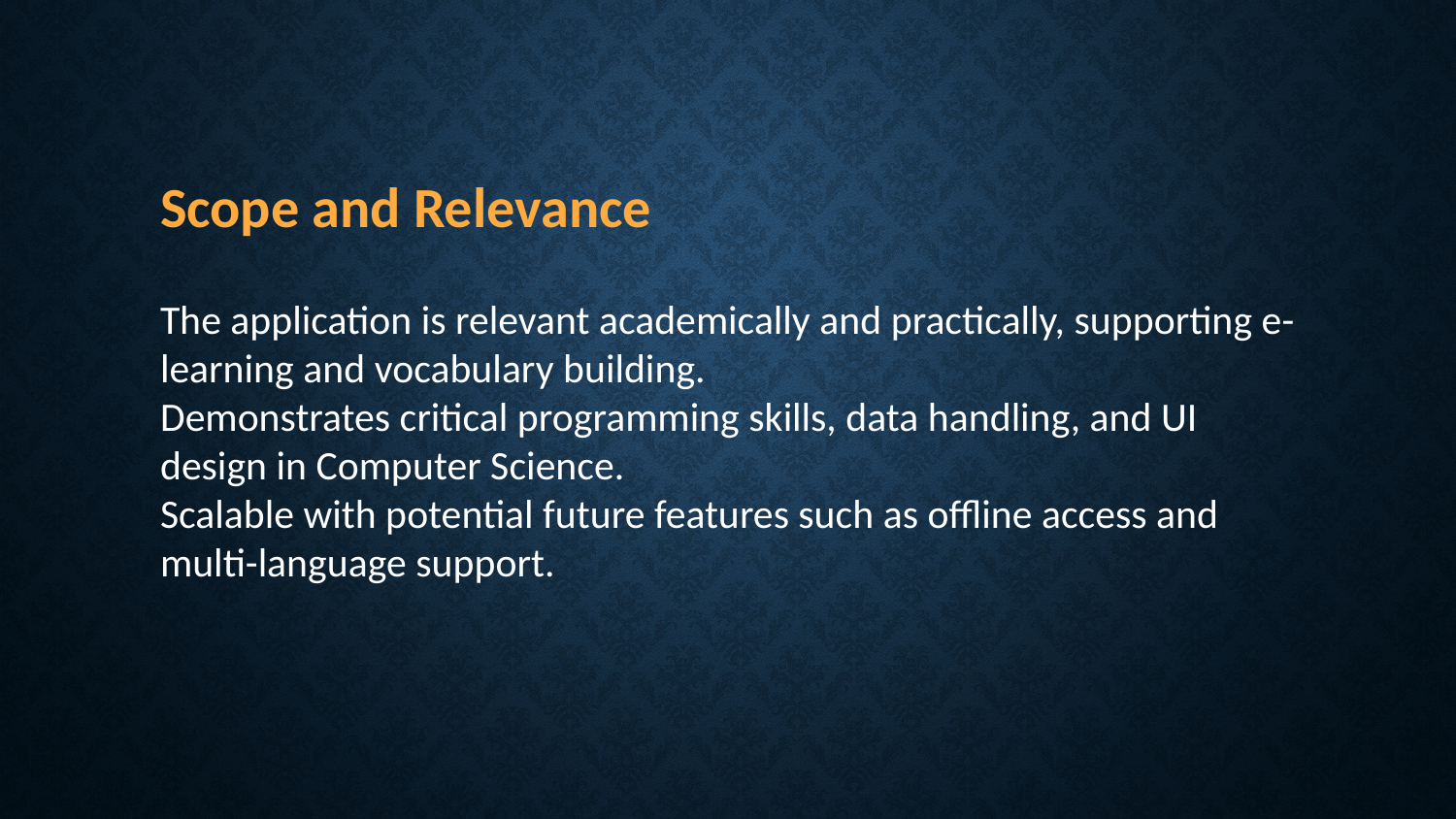

Scope and Relevance
The application is relevant academically and practically, supporting e-learning and vocabulary building.
Demonstrates critical programming skills, data handling, and UI design in Computer Science.
Scalable with potential future features such as offline access and multi-language support.